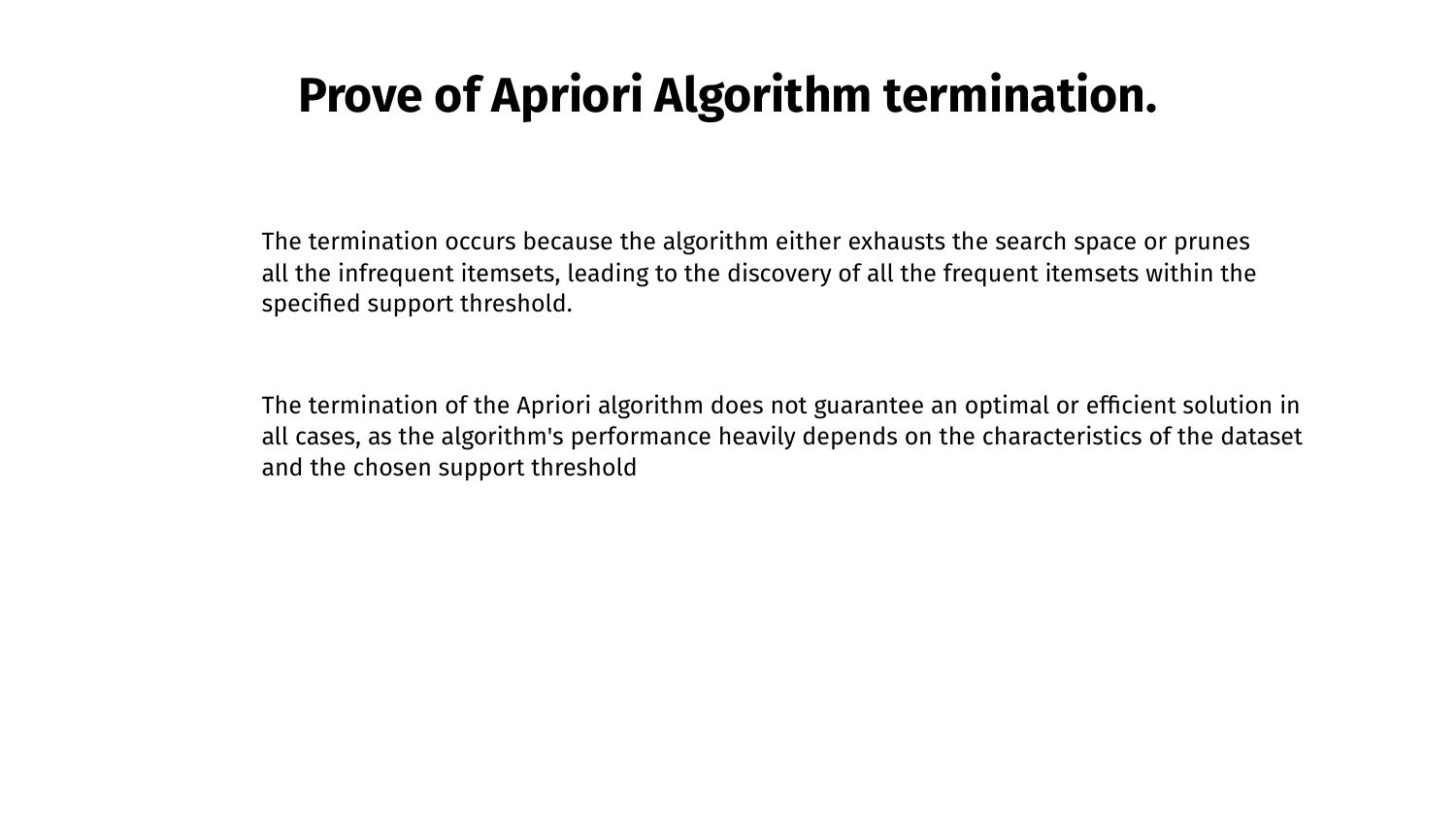

# Prove of Apriori Algorithm termination.
The termination occurs because the algorithm either exhausts the search space or prunes all the infrequent itemsets, leading to the discovery of all the frequent itemsets within the specified support threshold.
The termination of the Apriori algorithm does not guarantee an optimal or efficient solution in all cases, as the algorithm's performance heavily depends on the characteristics of the dataset and the chosen support threshold